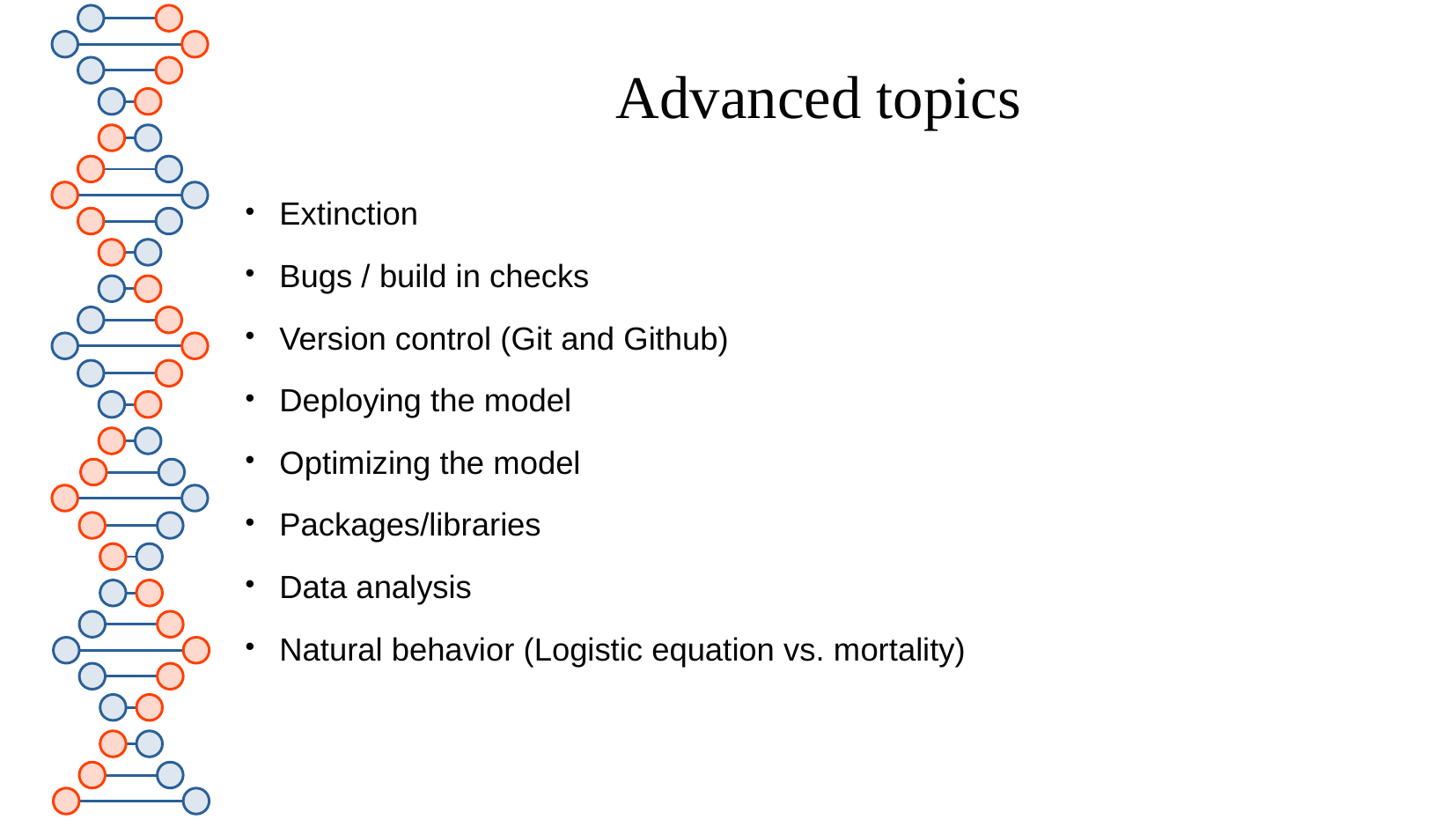

# Advanced topics
Extinction
Bugs / build in checks
Version control (Git and Github)
Deploying the model
Optimizing the model
Packages/libraries
Data analysis
Natural behavior (Logistic equation vs. mortality)